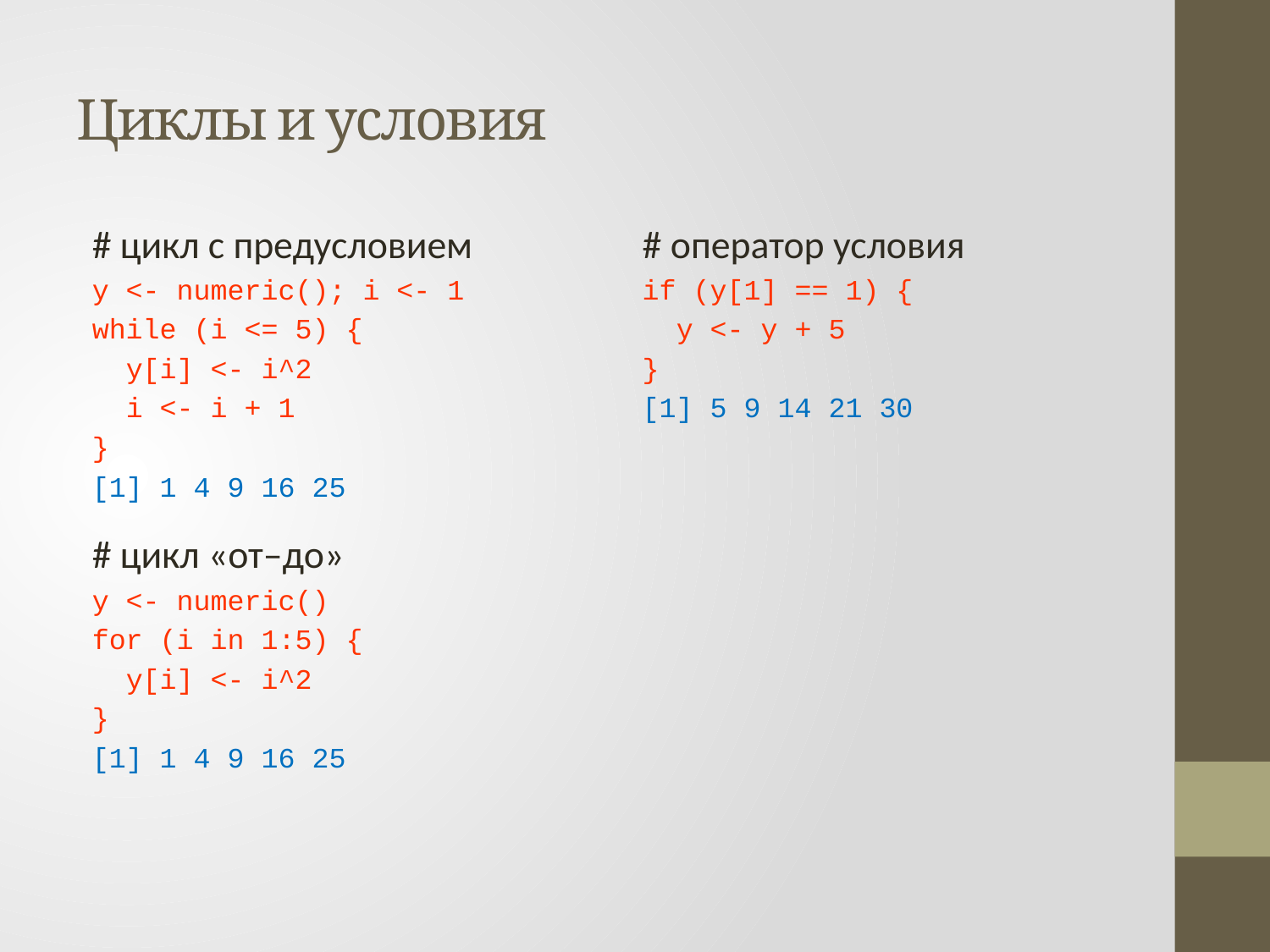

# Циклы и условия
# цикл с предусловием
y <- numeric(); i <- 1
while (i <= 5) {
  y[i] <- i^2
  i <- i + 1
}
[1] 1 4 9 16 25

# цикл «от–до»
y <- numeric()
for (i in 1:5) {
  y[i] <- i^2
}
[1] 1 4 9 16 25
# оператор условия
if (y[1] == 1) {
  y <- y + 5
}
[1] 5 9 14 21 30